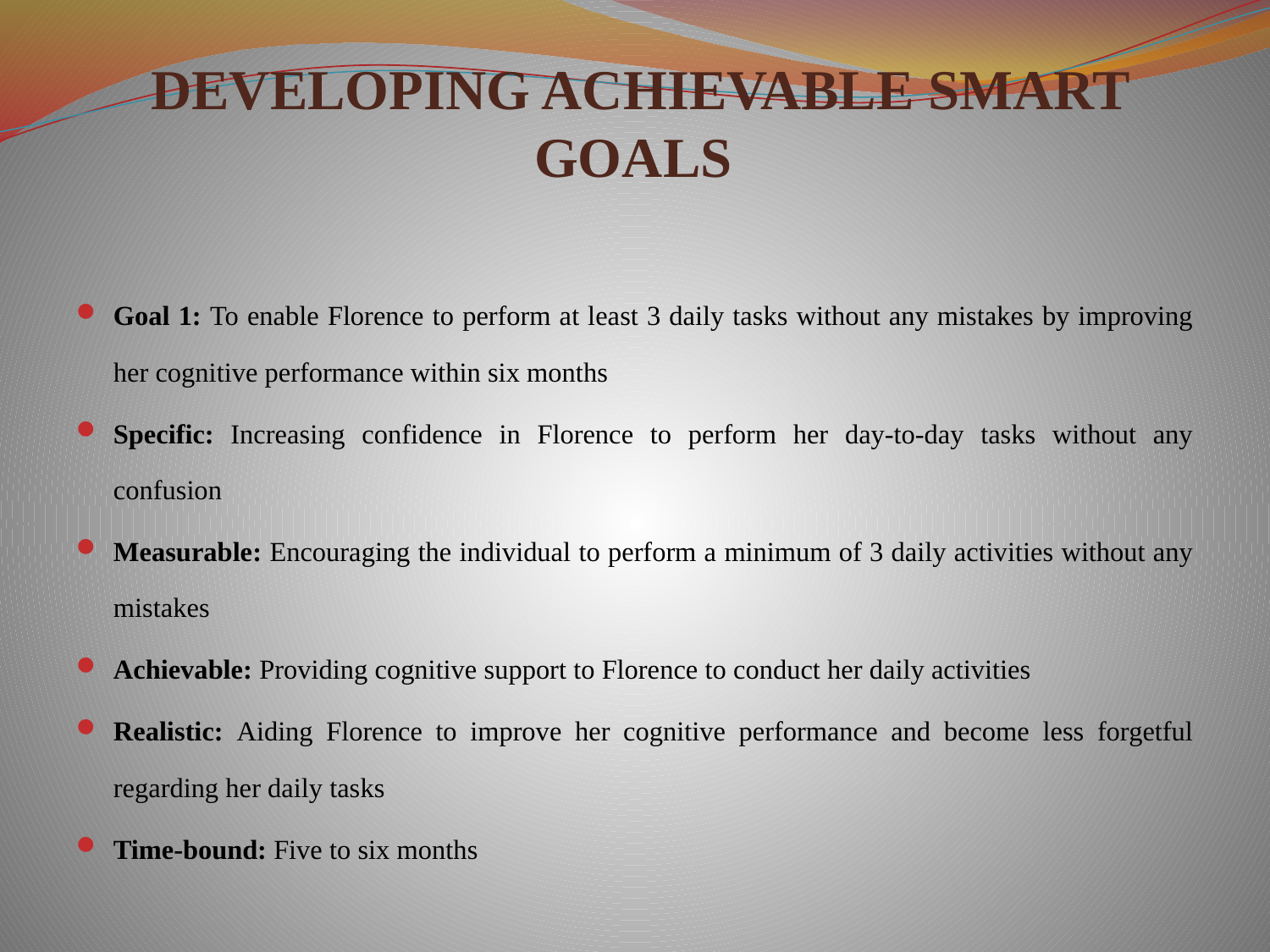

# DEVELOPING ACHIEVABLE SMART GOALS
Goal 1: To enable Florence to perform at least 3 daily tasks without any mistakes by improving her cognitive performance within six months
Specific: Increasing confidence in Florence to perform her day-to-day tasks without any confusion
Measurable: Encouraging the individual to perform a minimum of 3 daily activities without any mistakes
Achievable: Providing cognitive support to Florence to conduct her daily activities
Realistic: Aiding Florence to improve her cognitive performance and become less forgetful regarding her daily tasks
Time-bound: Five to six months